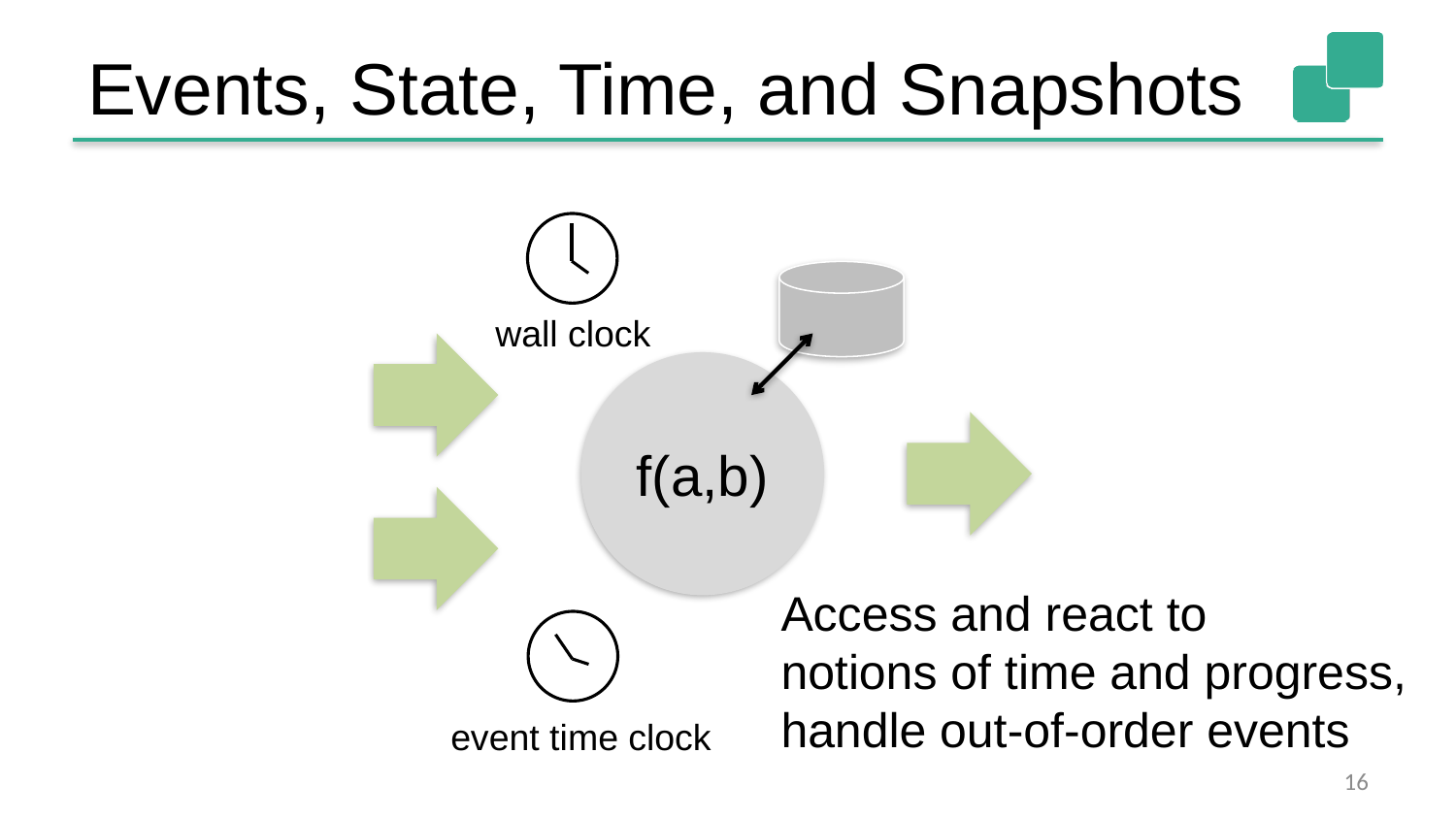

# Events, State, Time, and Snapshots

wall clock

f(a,b)

Access and react to
notions of time and progress,
handle out-of-order events

event time clock
16